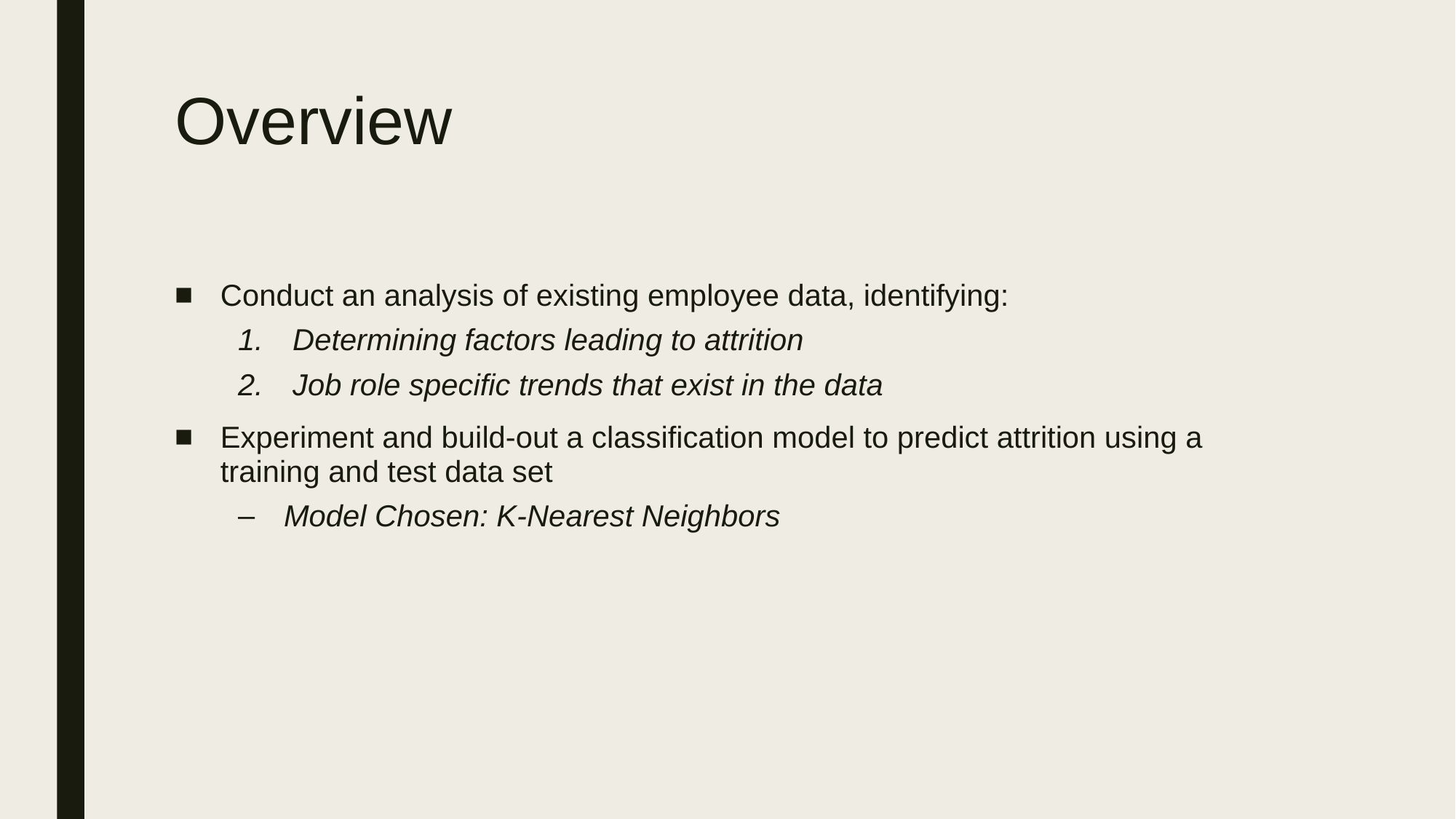

# Overview
Conduct an analysis of existing employee data, identifying:
Determining factors leading to attrition
Job role specific trends that exist in the data
Experiment and build-out a classification model to predict attrition using a training and test data set
Model Chosen: K-Nearest Neighbors